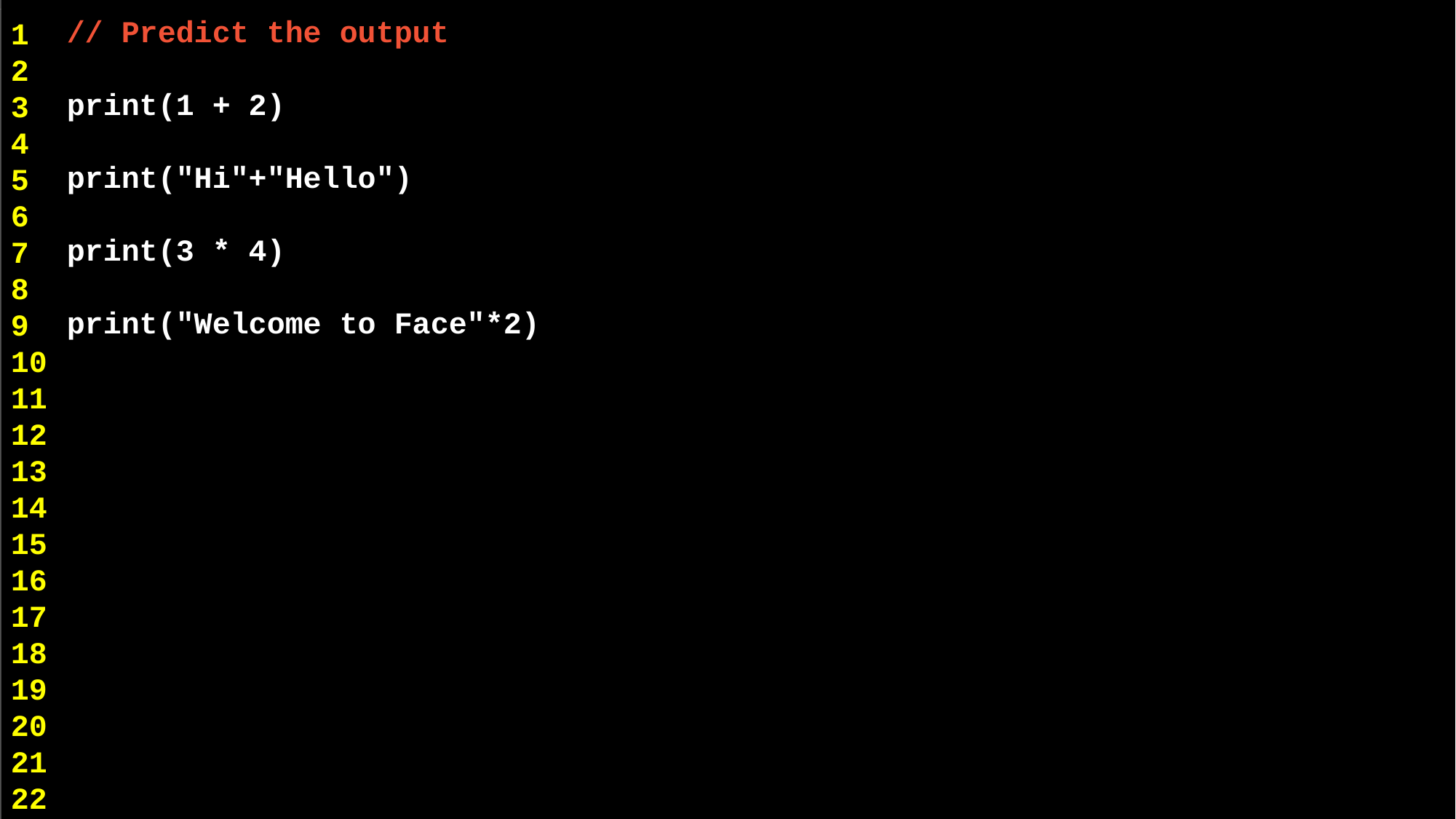

// Predict the output

print(1 + 2)

print("Hi"+"Hello")

print(3 * 4)

print("Welcome to Face"*2)

1
2
3
4
5
6
7
8
9
10
11
12
13
14
15
16
17
18
19
20
21
22